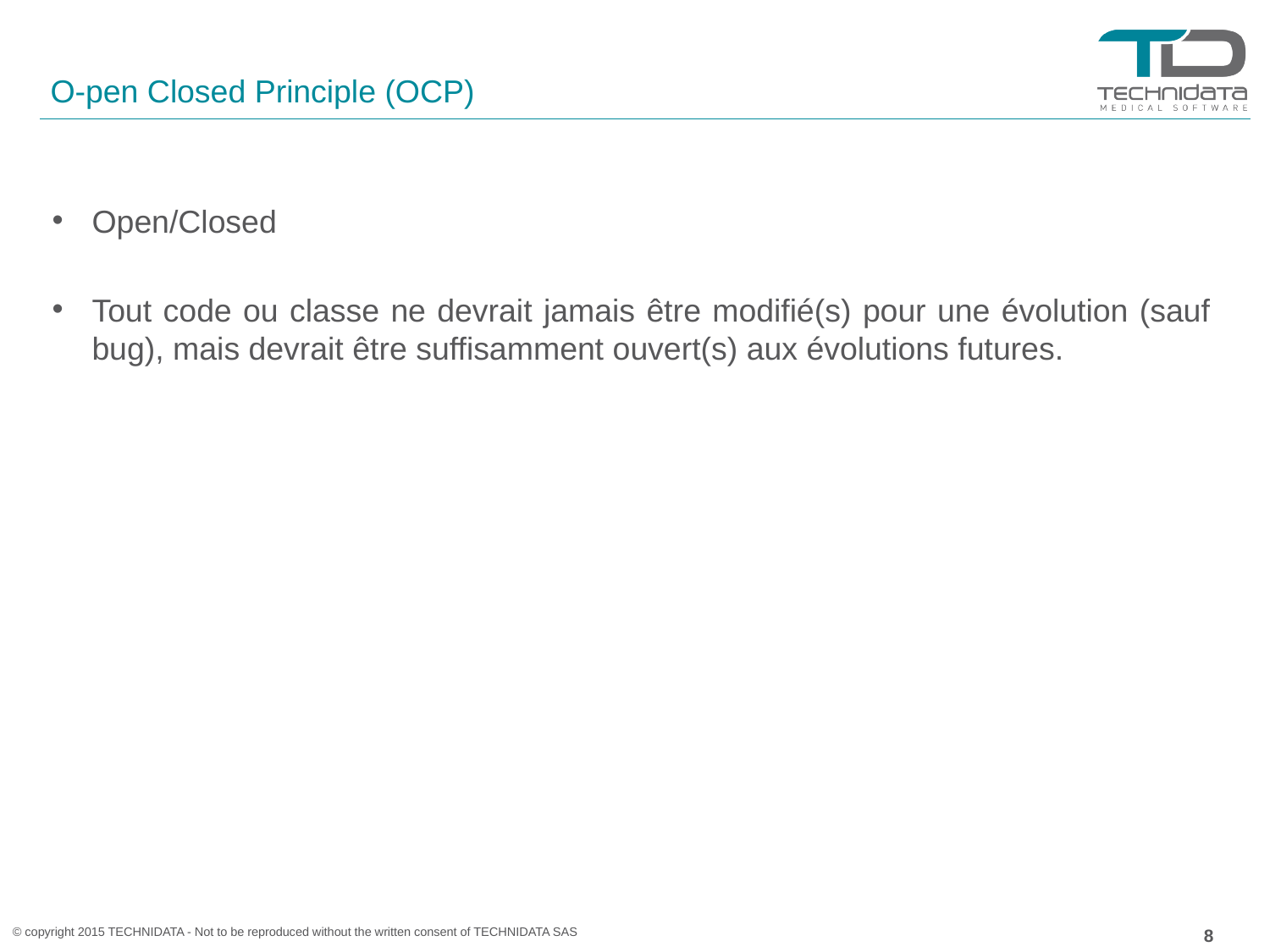

# O-pen Closed Principle (OCP)

Open/Closed

Tout code ou classe ne devrait jamais être modifié(s) pour une évolution (sauf bug), mais devrait être suffisamment ouvert(s) aux évolutions futures.